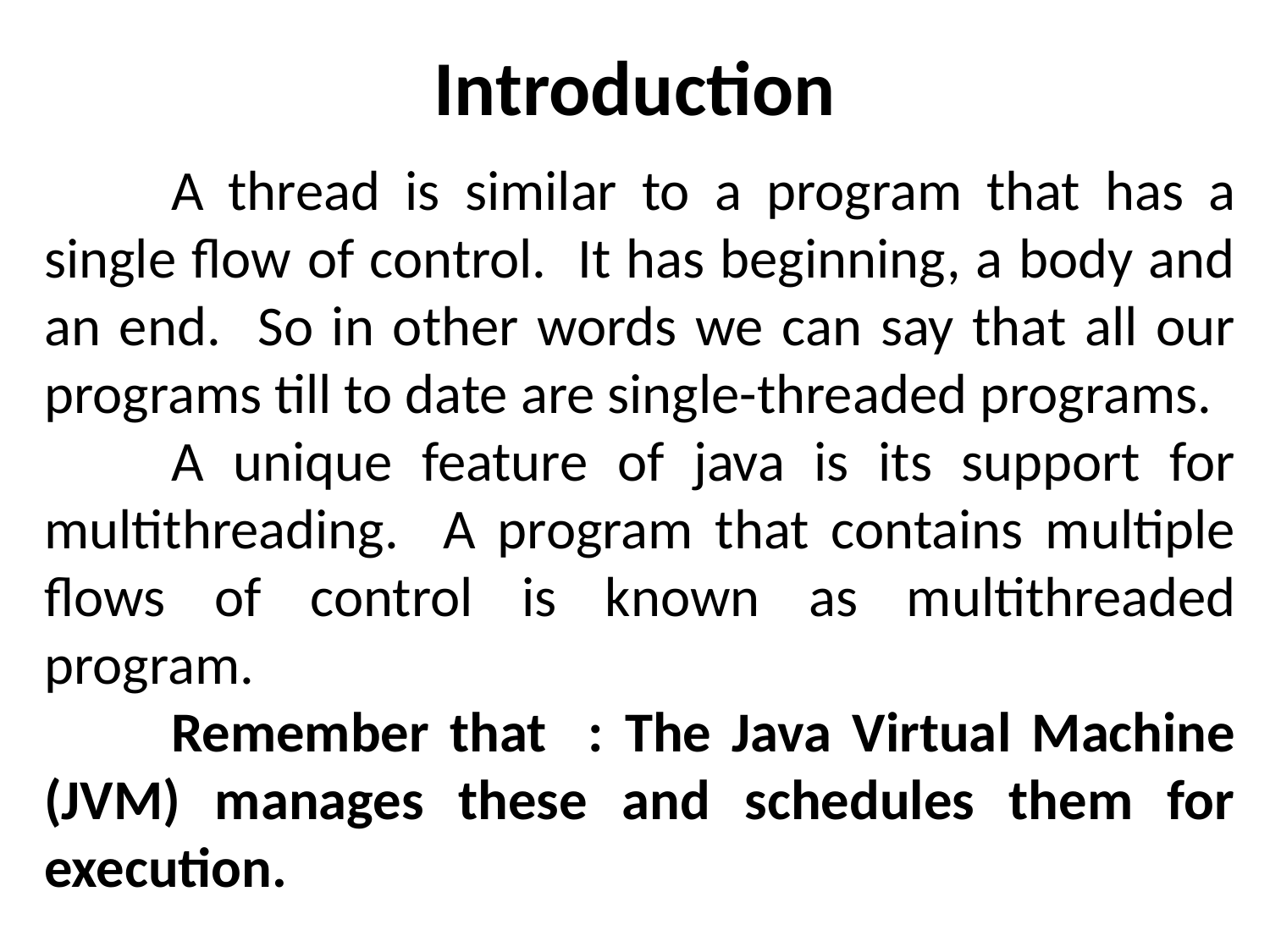

# Introduction
	A thread is similar to a program that has a single flow of control.  It has beginning, a body and an end.  So in other words we can say that all our programs till to date are single-threaded programs.
	A unique feature of java is its support for multithreading.  A program that contains multiple flows of control is known as multithreaded program.
	Remember that  : The Java Virtual Machine (JVM) manages these and schedules them for execution.